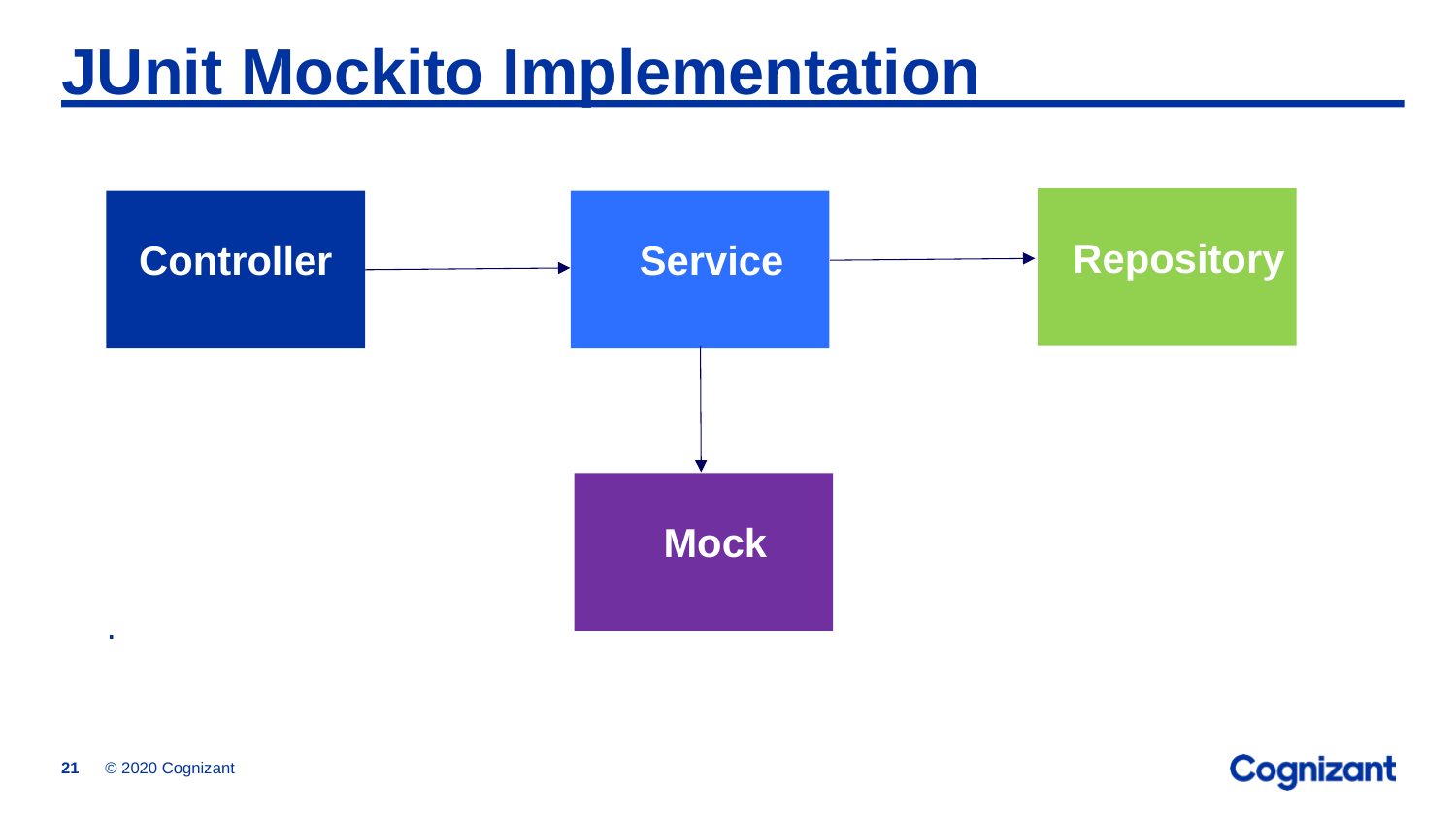

# JUnit Mockito Implementation

Repository
Controller
Service

Mock
.

© 2020 Cognizant
21